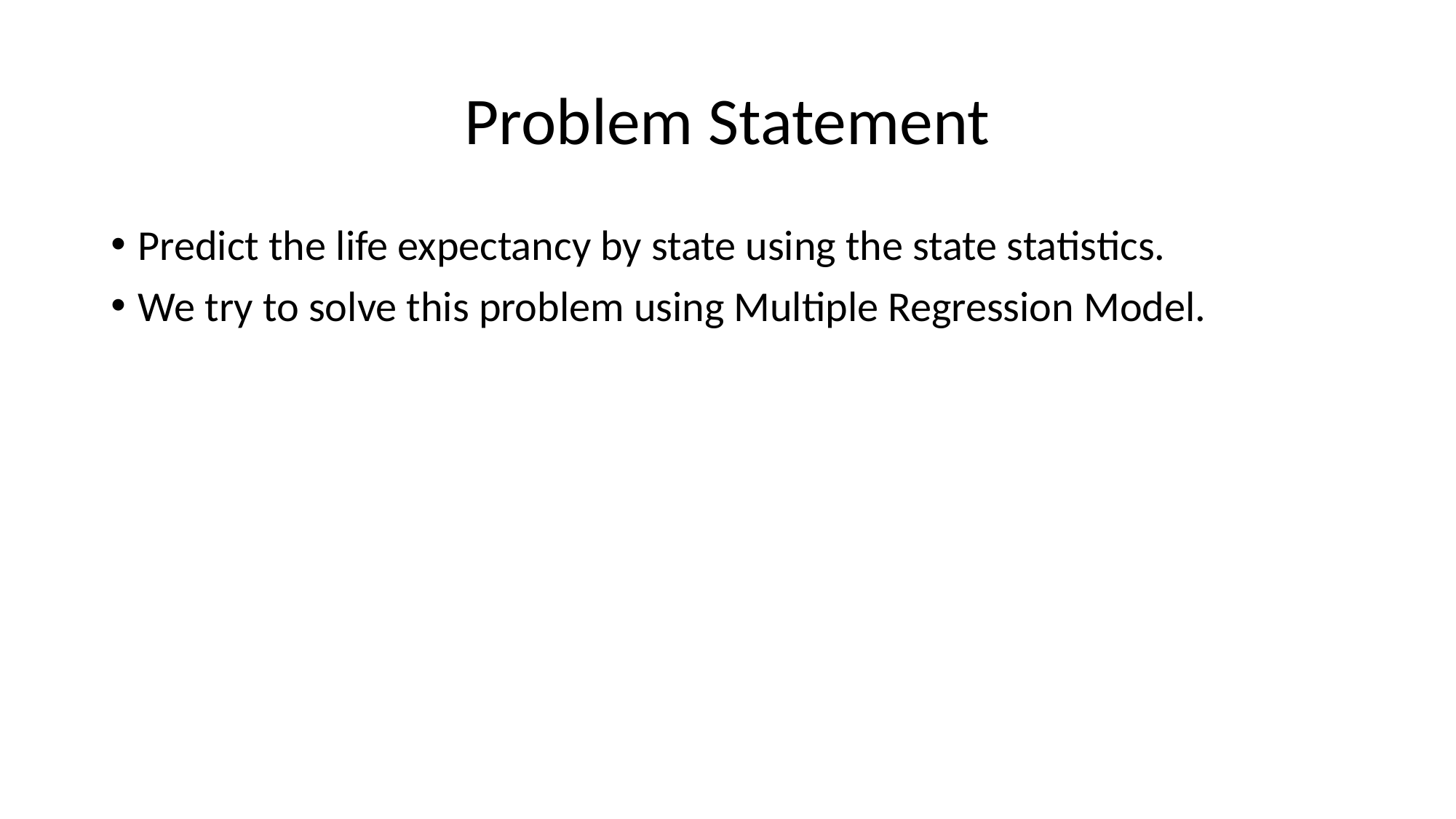

# Problem Statement
Predict the life expectancy by state using the state statistics.
We try to solve this problem using Multiple Regression Model.